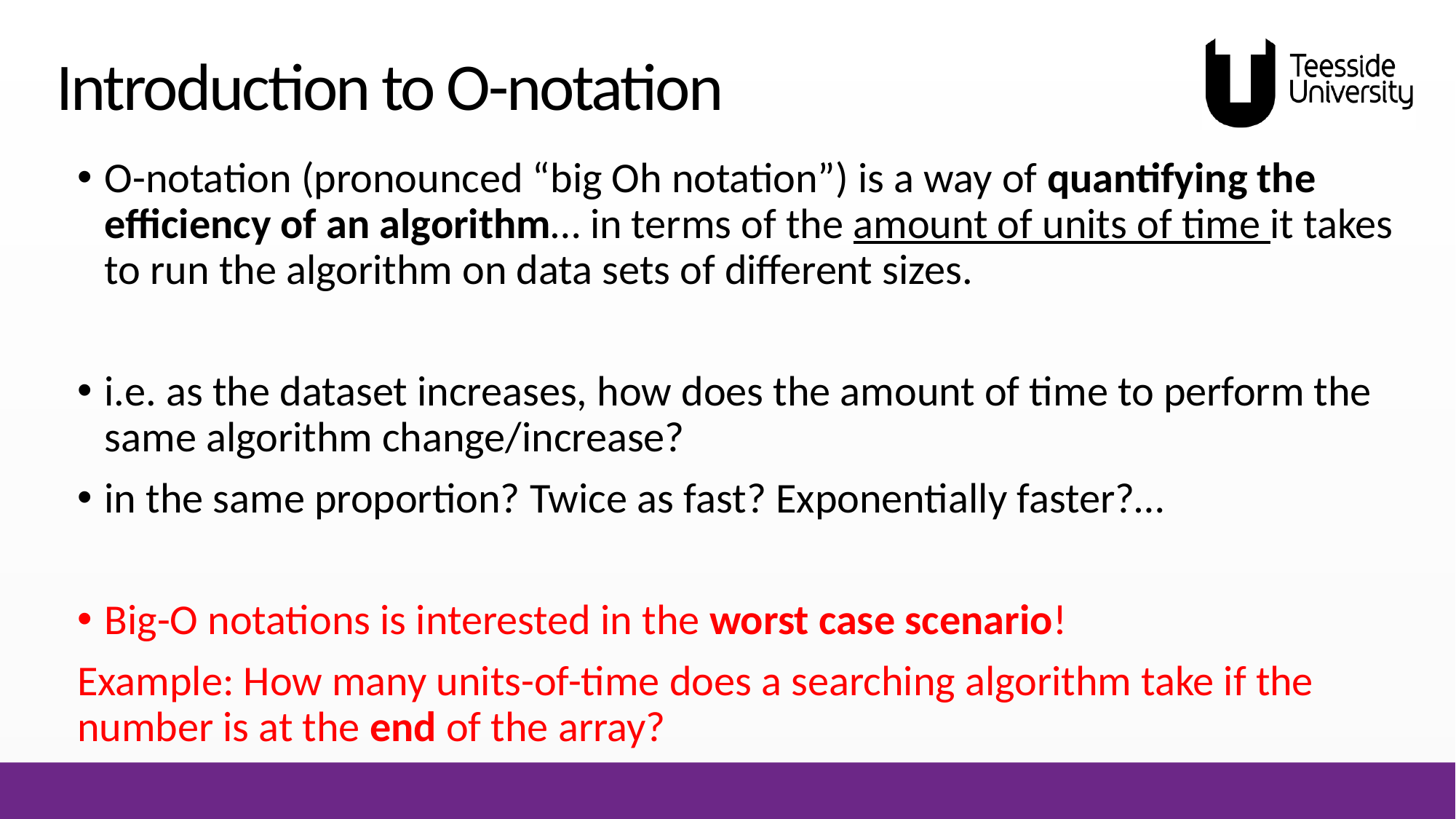

# Introduction to O-notation
O-notation (pronounced “big Oh notation”) is a way of quantifying the efficiency of an algorithm… in terms of the amount of units of time it takes to run the algorithm on data sets of different sizes.

i.e. as the dataset increases, how does the amount of time to perform the same algorithm change/increase?
in the same proportion? Twice as fast? Exponentially faster?…

Big-O notations is interested in the worst case scenario!
Example: How many units-of-time does a searching algorithm take if the number is at the end of the array?